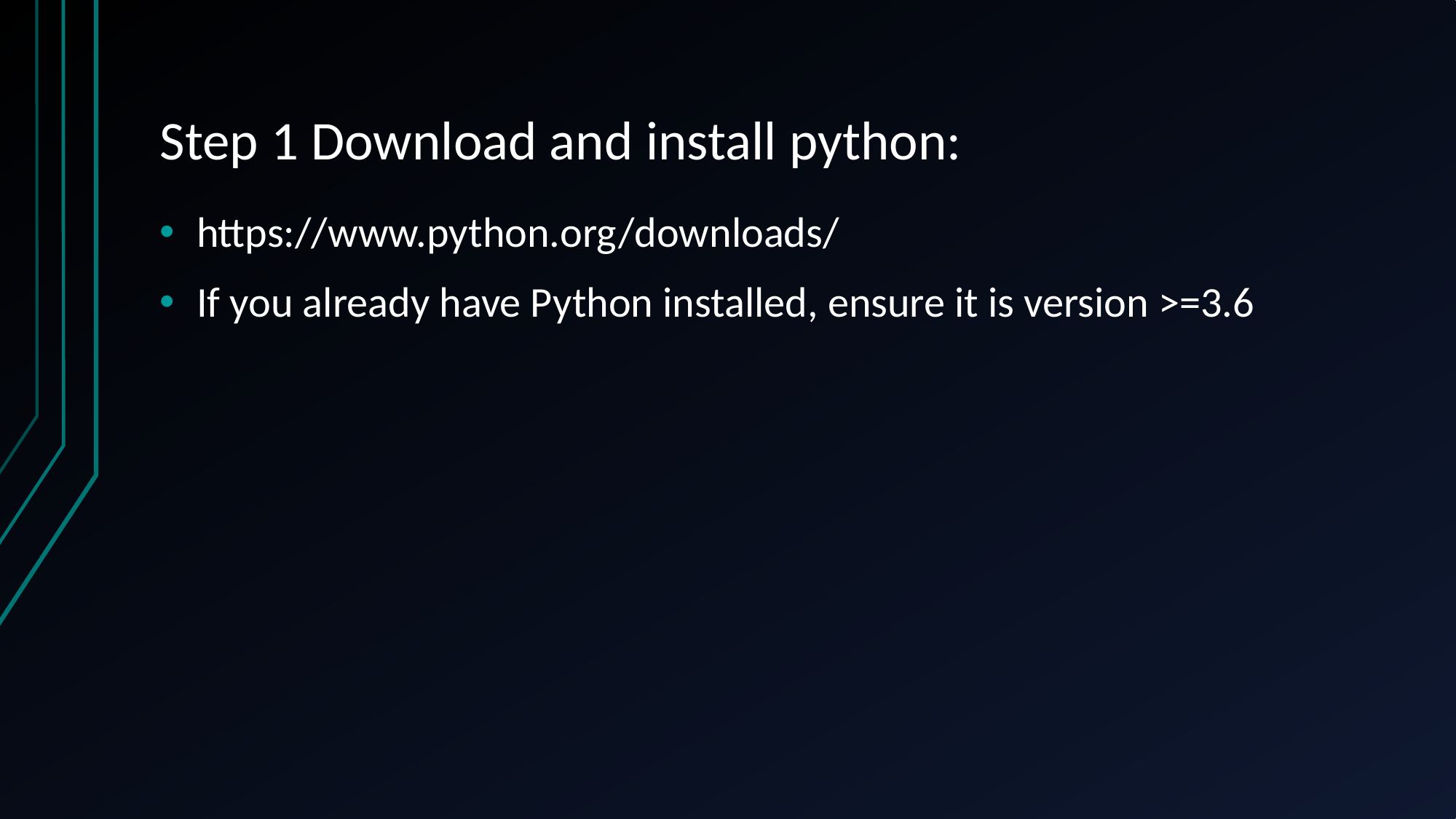

# Step 1 Download and install python:
https://www.python.org/downloads/
If you already have Python installed, ensure it is version >=3.6